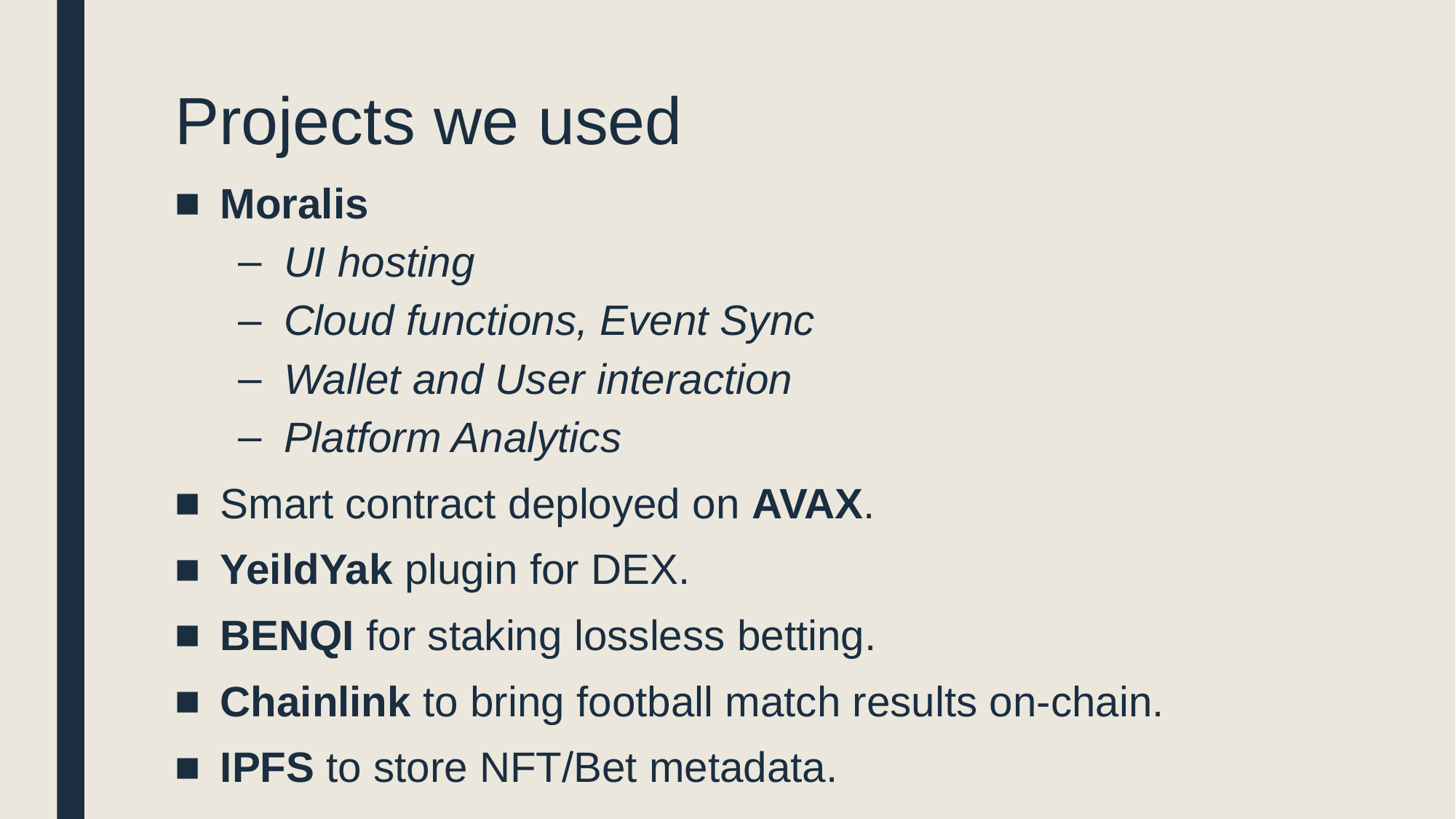

# Projects we used
Moralis
UI hosting
Cloud functions, Event Sync
Wallet and User interaction
Platform Analytics
Smart contract deployed on AVAX.
YeildYak plugin for DEX.
BENQI for staking lossless betting.
Chainlink to bring football match results on-chain.
IPFS to store NFT/Bet metadata.